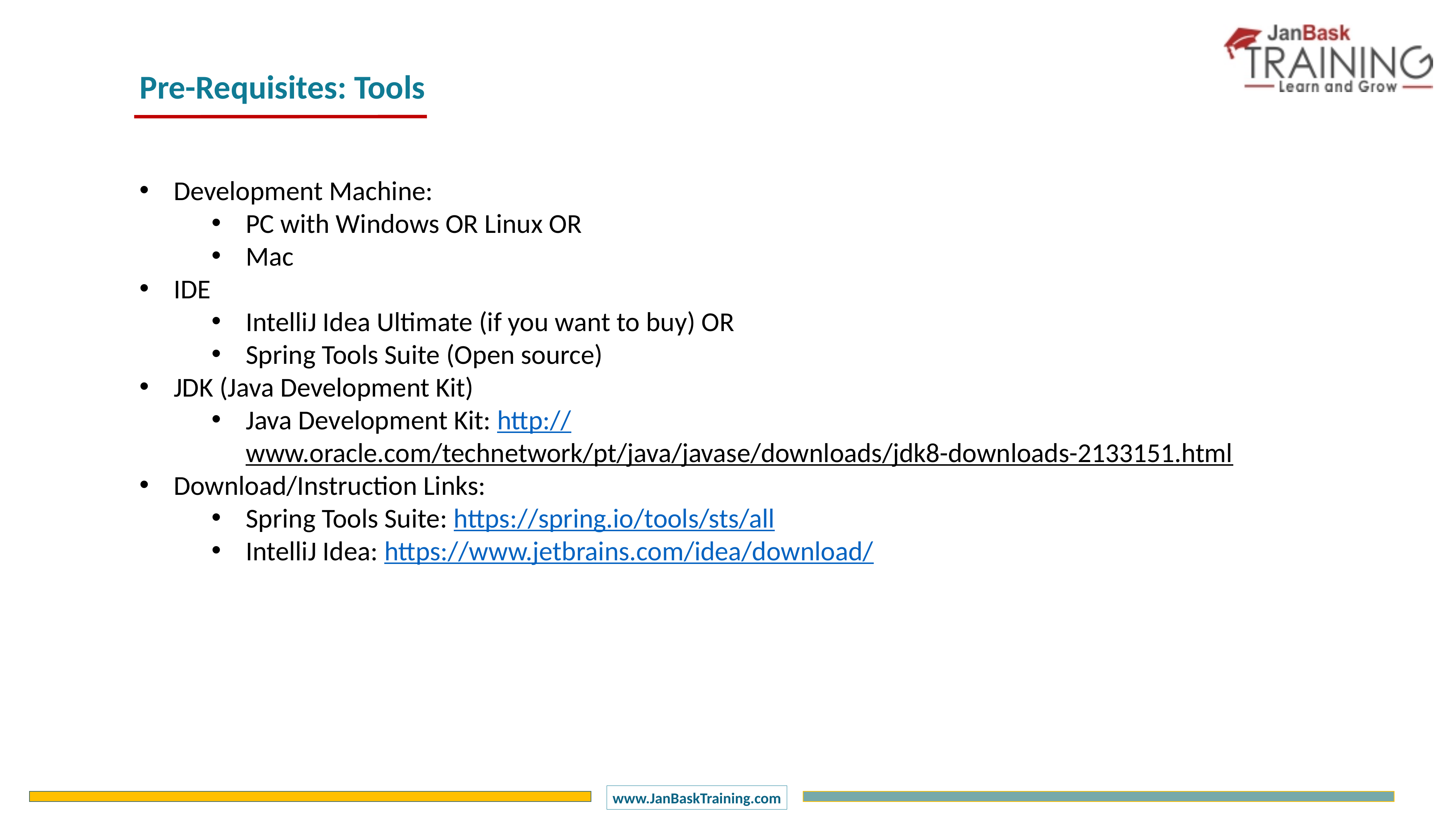

Pre-Requisites: Tools
Development Machine:
PC with Windows OR Linux OR
Mac
IDE
IntelliJ Idea Ultimate (if you want to buy) OR
Spring Tools Suite (Open source)
JDK (Java Development Kit)
Java Development Kit: http://www.oracle.com/technetwork/pt/java/javase/downloads/jdk8-downloads-2133151.html
Download/Instruction Links:
Spring Tools Suite: https://spring.io/tools/sts/all
IntelliJ Idea: https://www.jetbrains.com/idea/download/